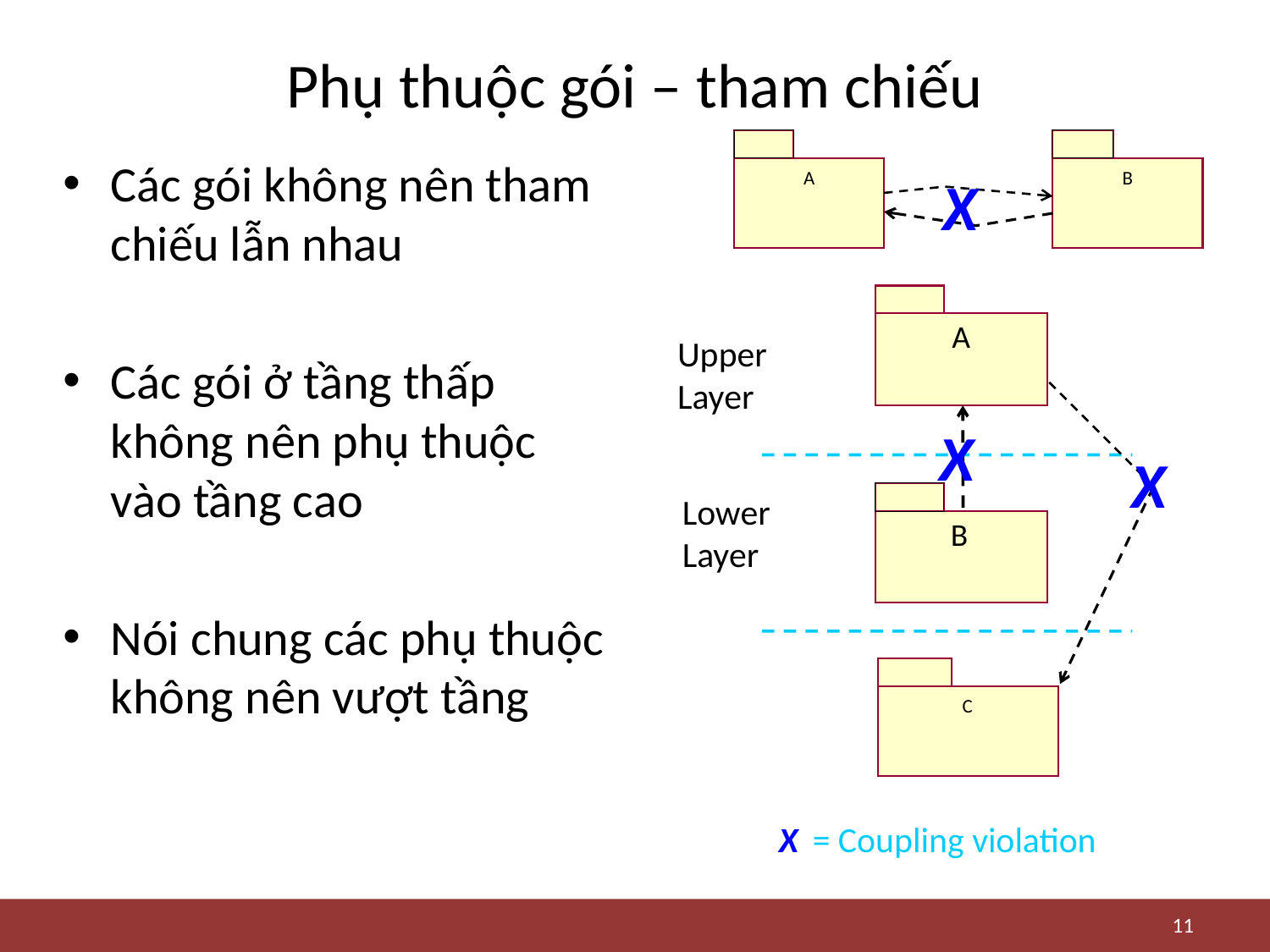

# Phụ thuộc gói – tham chiếu

Các gói không nên tham chiếu lẫn nhau

Các gói ở tầng thấp không nên phụ thuộc vào tầng cao

Nói chung các phụ thuộc không nên vượt tầng

X
A
B

A
Upper Layer

X
X

Lower Layer

B

C
X = Coupling violation
11